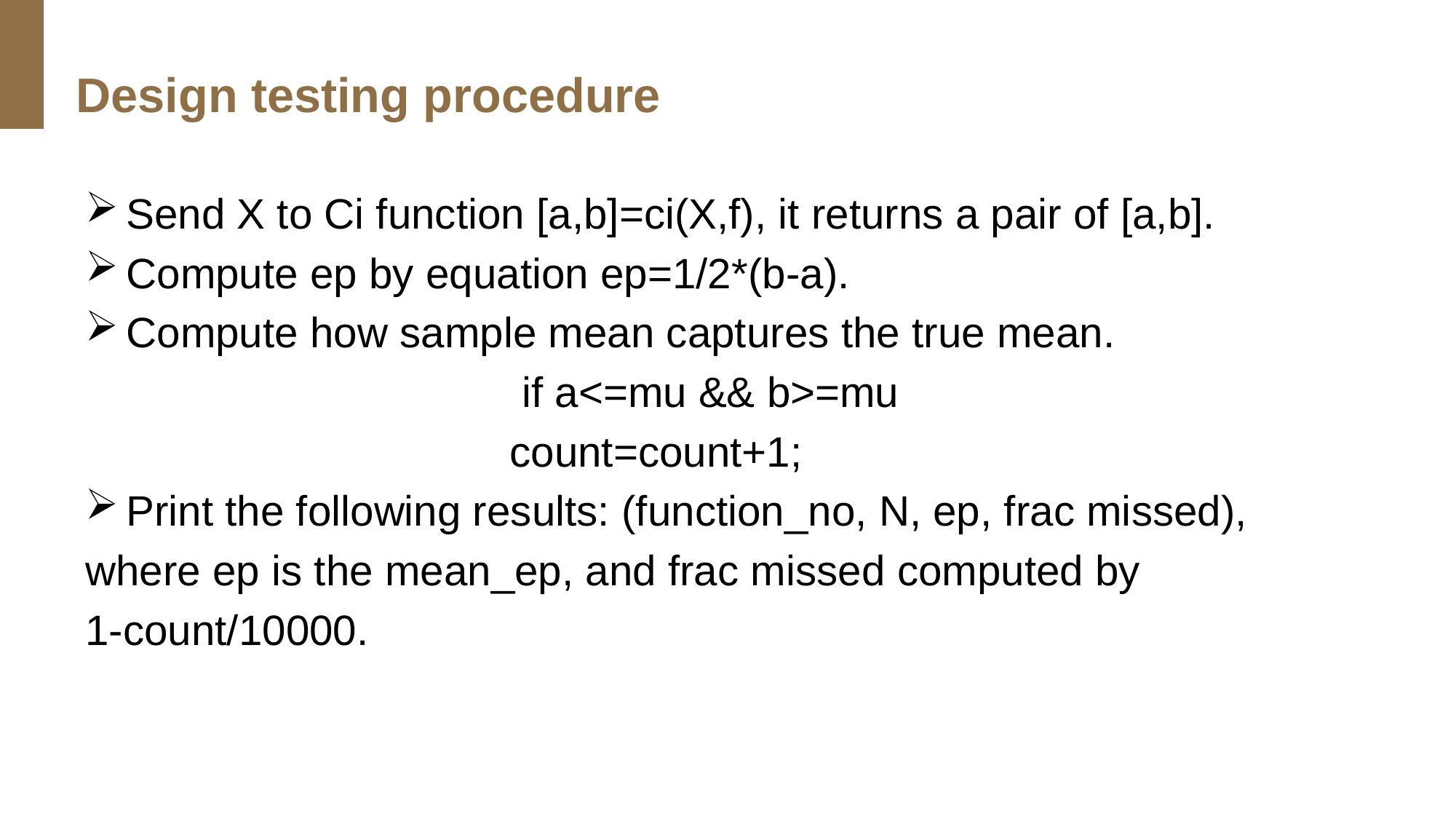

Design testing procedure
Send X to Ci function [a,b]=ci(X,f), it returns a pair of [a,b].
Compute ep by equation ep=1/2*(b-a).
Compute how sample mean captures the true mean.
  				if a<=mu && b>=mu
	           	   count=count+1;
Print the following results: (function_no, N, ep, frac missed),
where ep is the mean_ep, and frac missed computed by
1-count/10000.